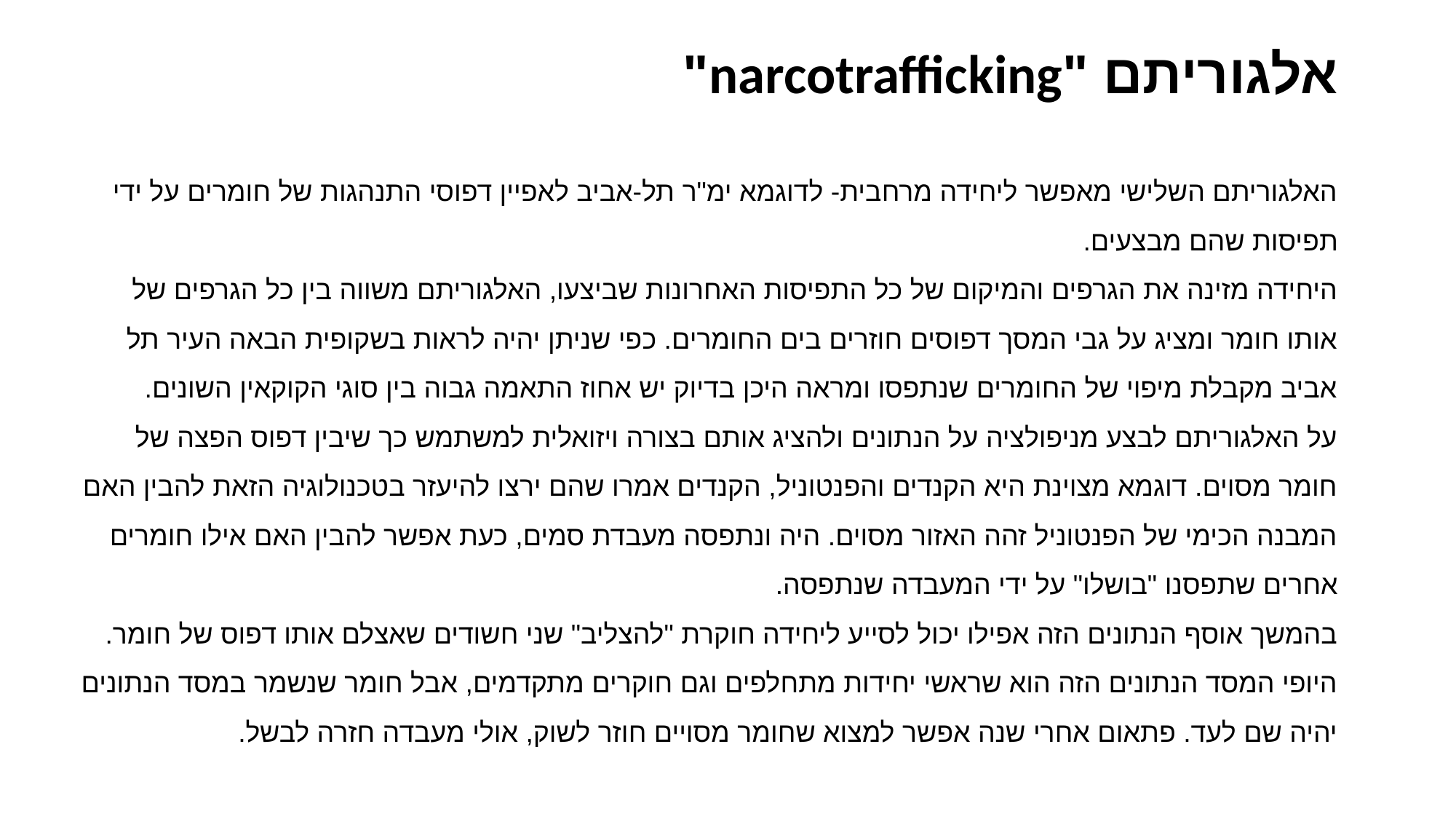

אלגוריתם "narcotrafficking"
האלגוריתם השלישי מאפשר ליחידה מרחבית- לדוגמא ימ"ר תל-אביב לאפיין דפוסי התנהגות של חומרים על ידי תפיסות שהם מבצעים.
היחידה מזינה את הגרפים והמיקום של כל התפיסות האחרונות שביצעו, האלגוריתם משווה בין כל הגרפים של אותו חומר ומציג על גבי המסך דפוסים חוזרים בים החומרים. כפי שניתן יהיה לראות בשקופית הבאה העיר תל אביב מקבלת מיפוי של החומרים שנתפסו ומראה היכן בדיוק יש אחוז התאמה גבוה בין סוגי הקוקאין השונים.
על האלגוריתם לבצע מניפולציה על הנתונים ולהציג אותם בצורה ויזואלית למשתמש כך שיבין דפוס הפצה של חומר מסוים. דוגמא מצוינת היא הקנדים והפנטוניל, הקנדים אמרו שהם ירצו להיעזר בטכנולוגיה הזאת להבין האם המבנה הכימי של הפנטוניל זהה האזור מסוים. היה ונתפסה מעבדת סמים, כעת אפשר להבין האם אילו חומרים אחרים שתפסנו "בושלו" על ידי המעבדה שנתפסה.
בהמשך אוסף הנתונים הזה אפילו יכול לסייע ליחידה חוקרת "להצליב" שני חשודים שאצלם אותו דפוס של חומר.
היופי המסד הנתונים הזה הוא שראשי יחידות מתחלפים וגם חוקרים מתקדמים, אבל חומר שנשמר במסד הנתונים יהיה שם לעד. פתאום אחרי שנה אפשר למצוא שחומר מסויים חוזר לשוק, אולי מעבדה חזרה לבשל.